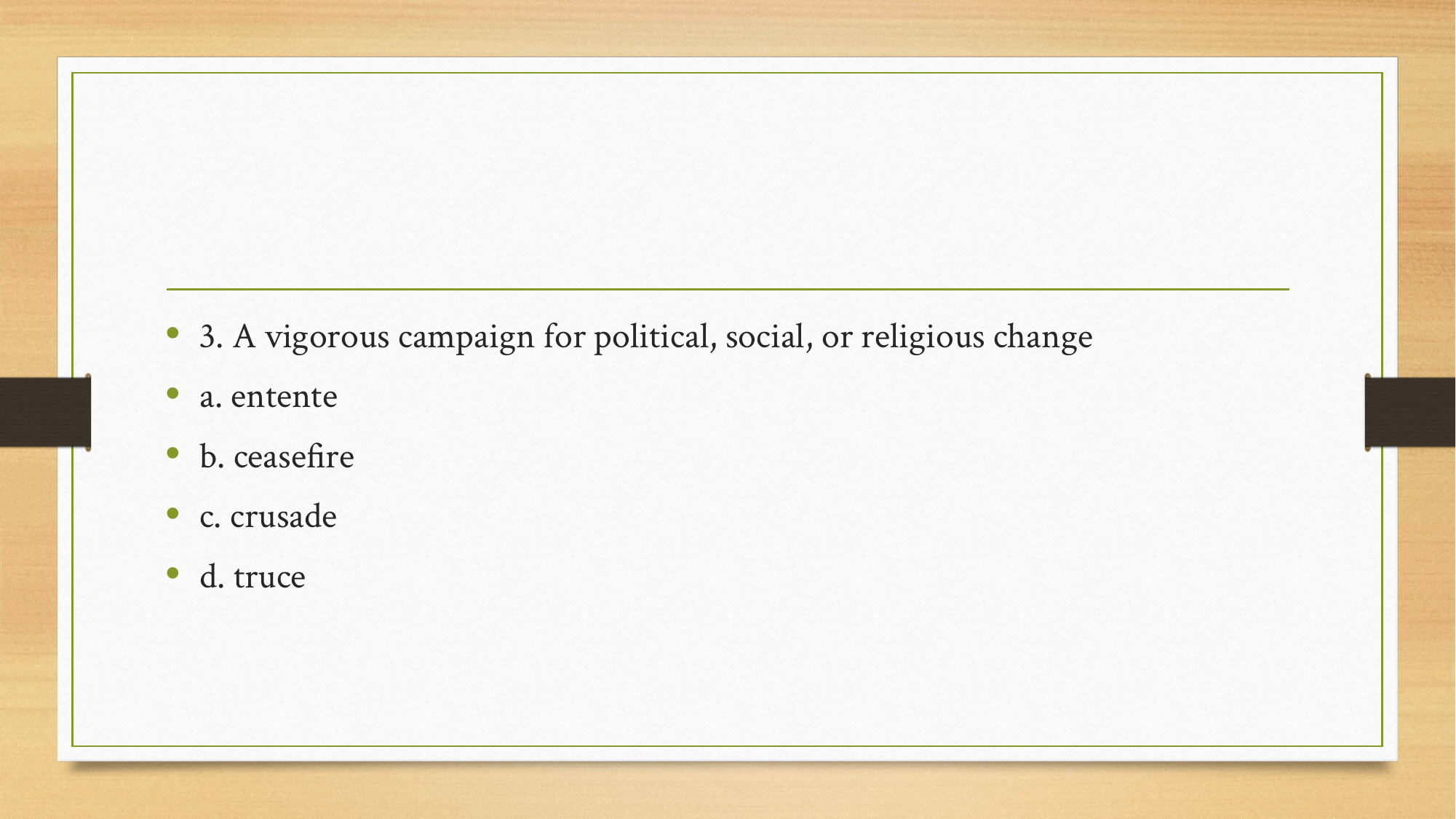

#
3. A vigorous campaign for political, social, or religious change
a. entente
b. ceasefire
c. crusade
d. truce